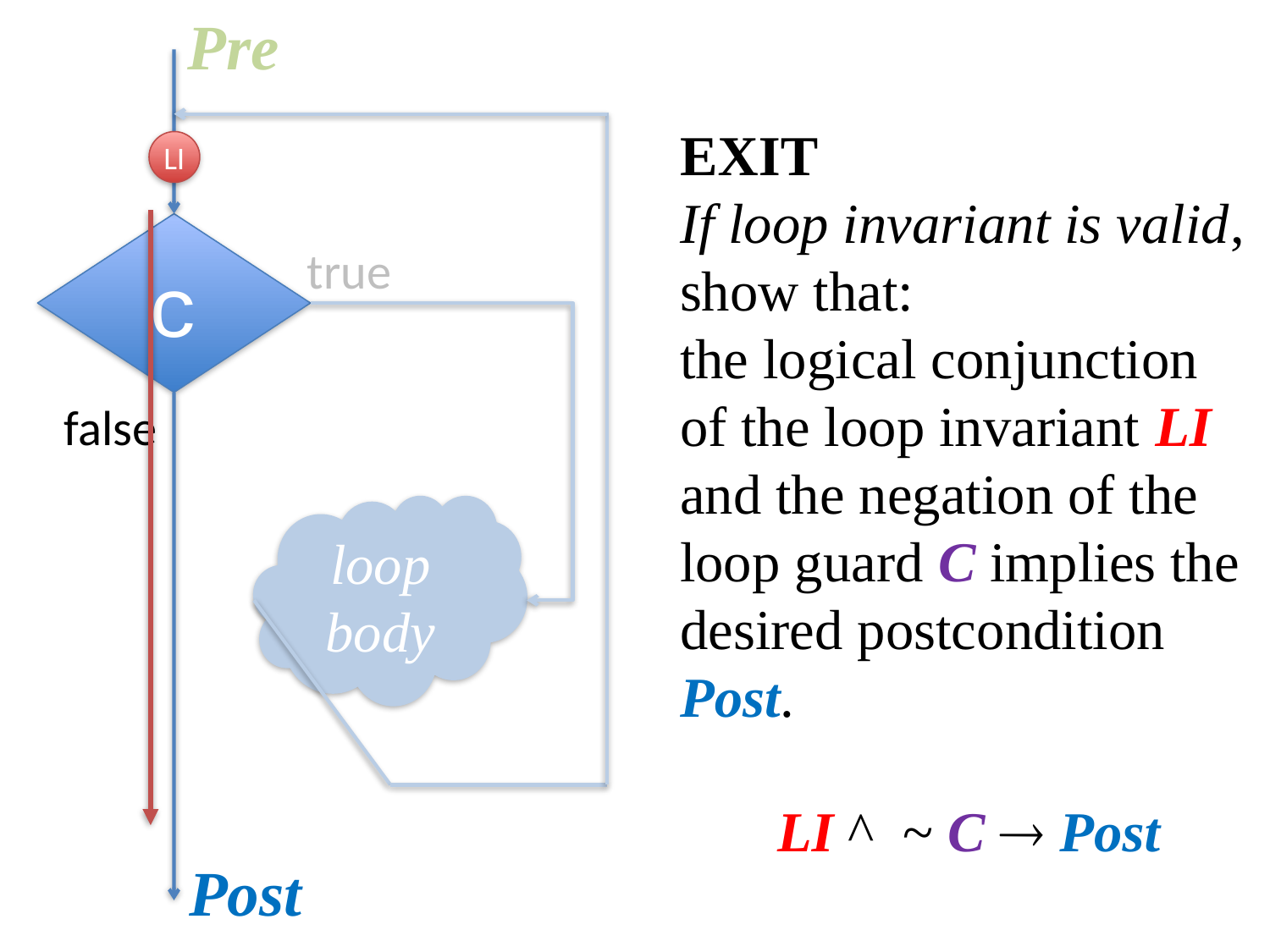

Pre
EXIT
If loop invariant is valid, show that:
the logical conjunction of the loop invariant LI and the negation of the loop guard C implies the desired postcondition Post.
LI ^  ~ C → Post
LI
c
true
false
loop body
Post